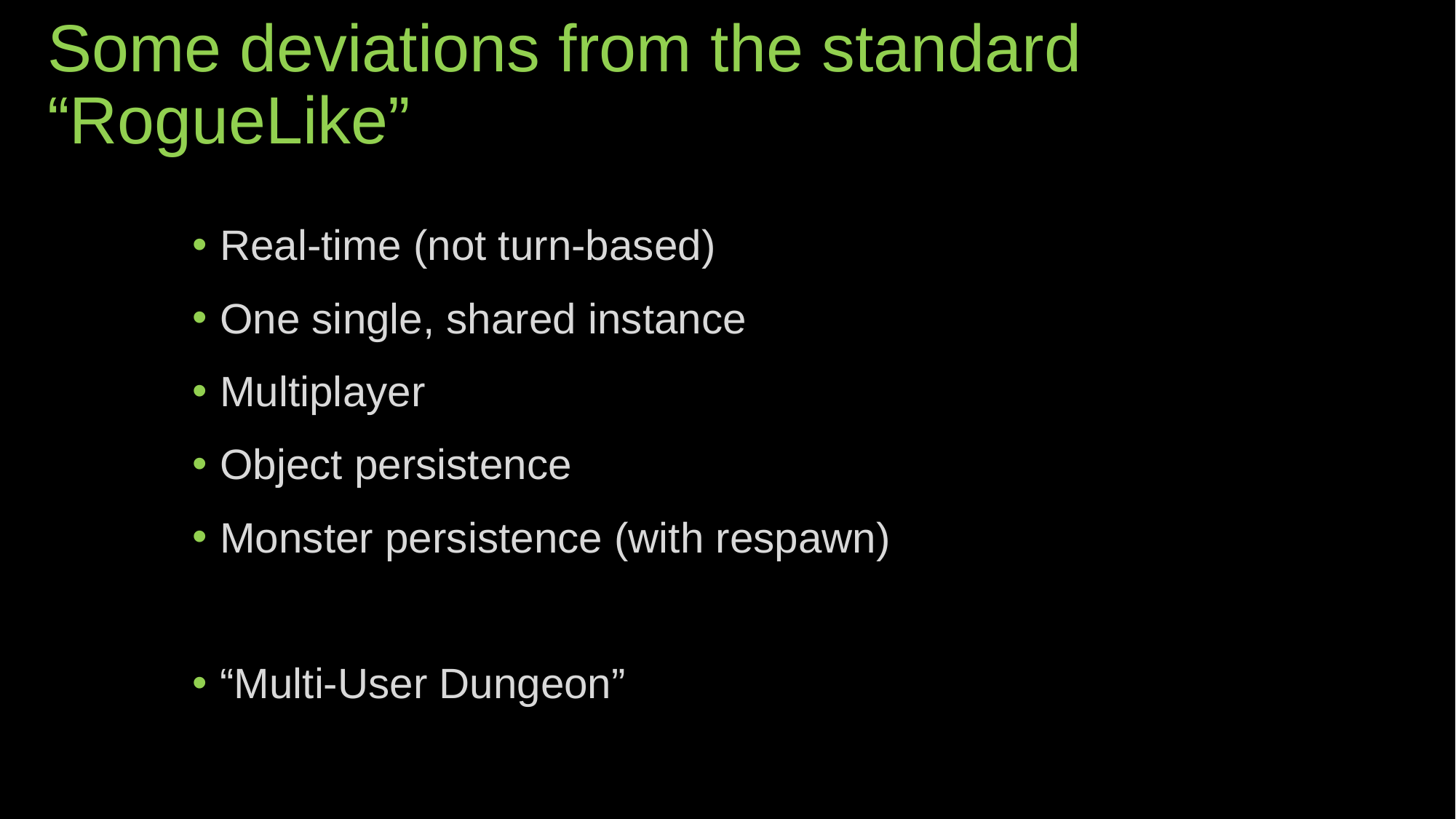

# Some deviations from the standard “RogueLike”
Real-time (not turn-based)
One single, shared instance
Multiplayer
Object persistence
Monster persistence (with respawn)

“Multi-User Dungeon”